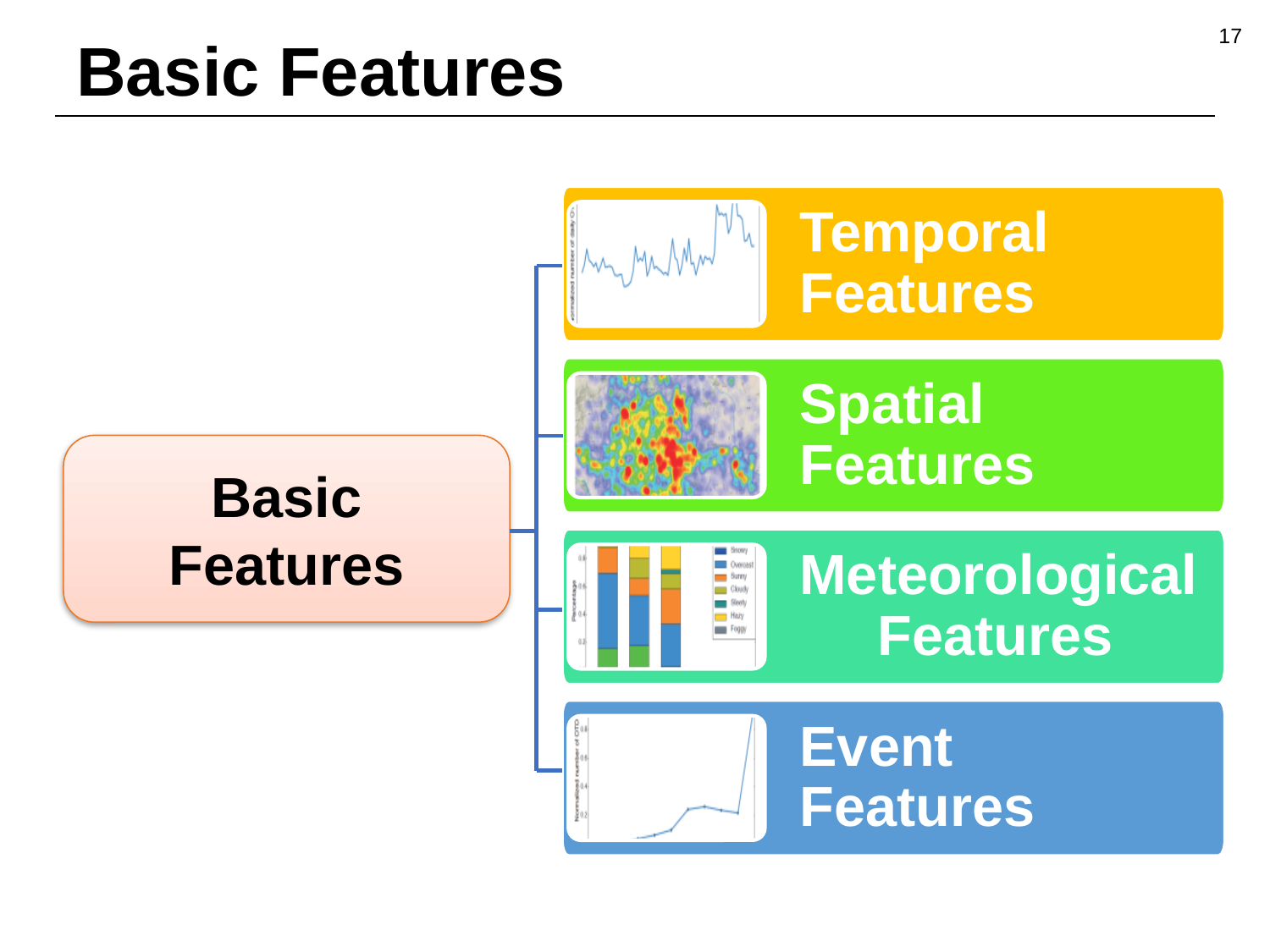

17
# Basic Features
Temporal
Features

Spatial
Features

Meteorological       Features

Event
Features

Basic
Features